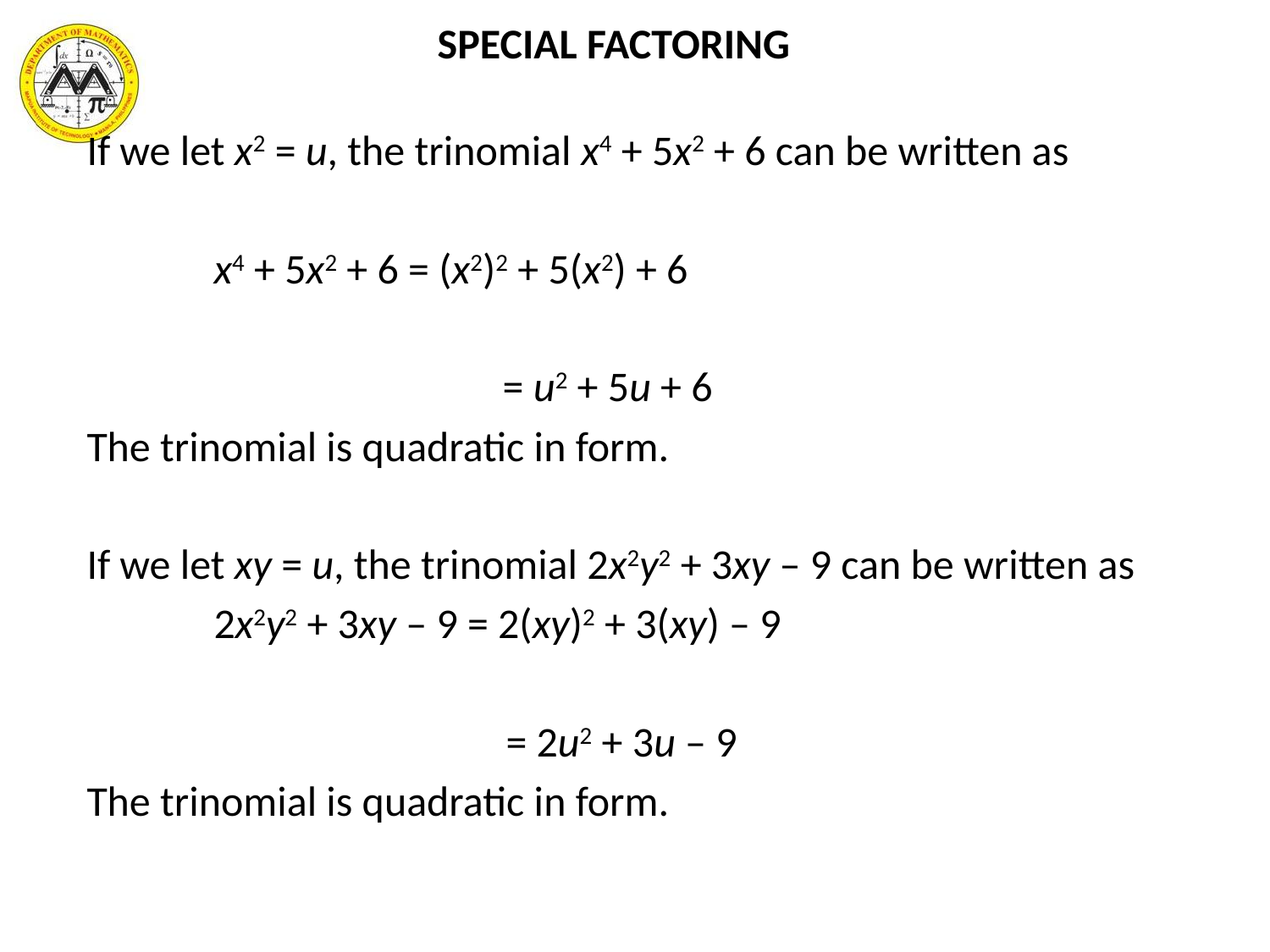

SPECIAL FACTORING
If we let x2 = u, the trinomial x4 + 5x2 + 6 can be written as

	x4 + 5x2 + 6 = (x2)2 + 5(x2) + 6

	         	                 = u2 + 5u + 6
The trinomial is quadratic in form.

If we let xy = u, the trinomial 2x2y2 + 3xy – 9 can be written as
	2x2y2 + 3xy – 9 = 2(xy)2 + 3(xy) – 9

			    = 2u2 + 3u – 9
The trinomial is quadratic in form.